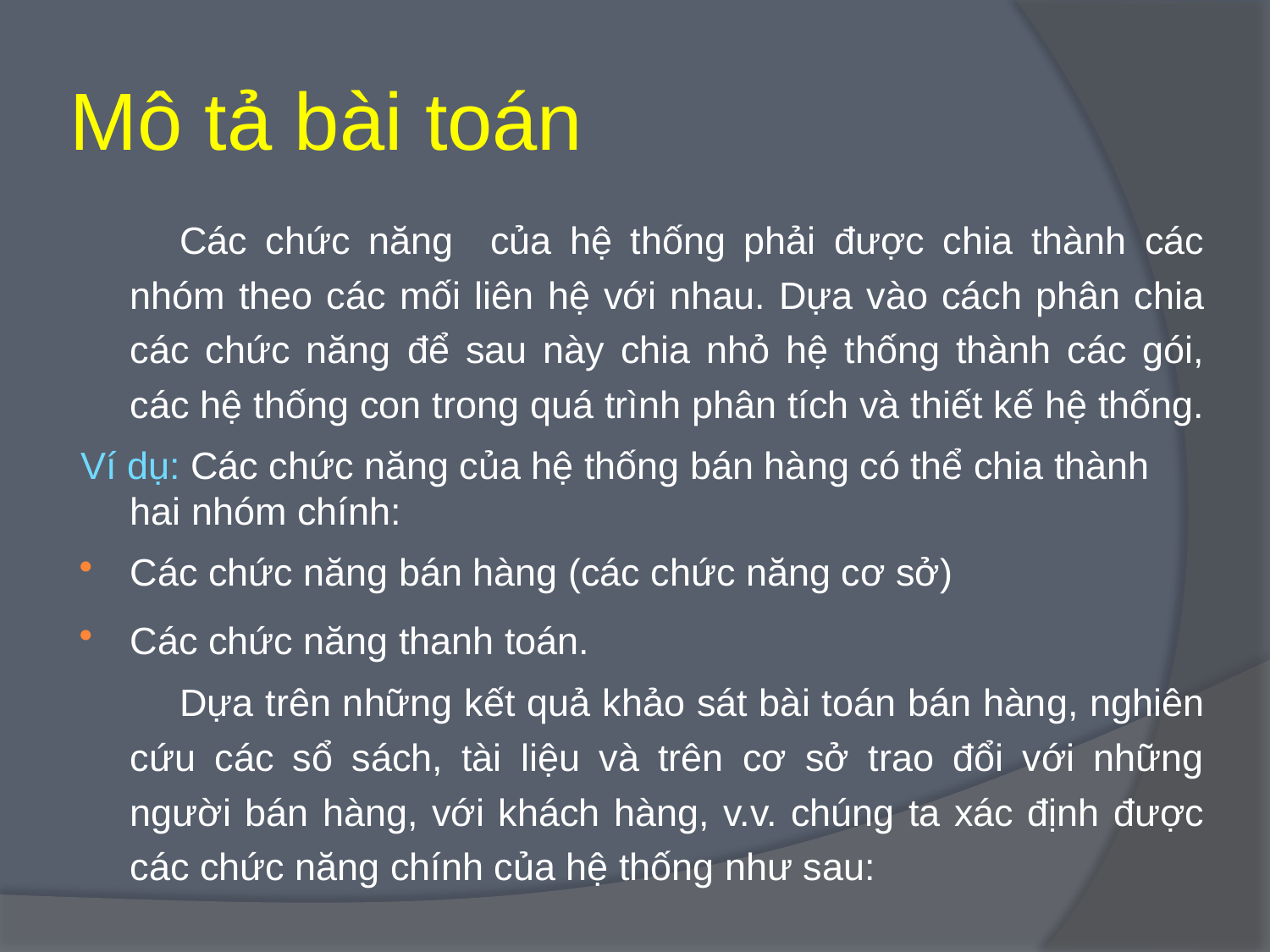

# Mô tả bài toán
Các chức năng  của hệ thống phải được chia thành các nhóm theo các mối liên hệ với nhau. Dựa vào cách phân chia các chức năng để sau này chia nhỏ hệ thống thành các gói, các hệ thống con trong quá trình phân tích và thiết kế hệ thống.
Ví dụ: Các chức năng của hệ thống bán hàng có thể chia thành hai nhóm chính:
Các chức năng bán hàng (các chức năng cơ sở)
Các chức năng thanh toán.
Dựa trên những kết quả khảo sát bài toán bán hàng, nghiên cứu các sổ sách, tài liệu và trên cơ sở trao đổi với những người bán hàng, với khách hàng, v.v. chúng ta xác định được các chức năng chính của hệ thống như sau: